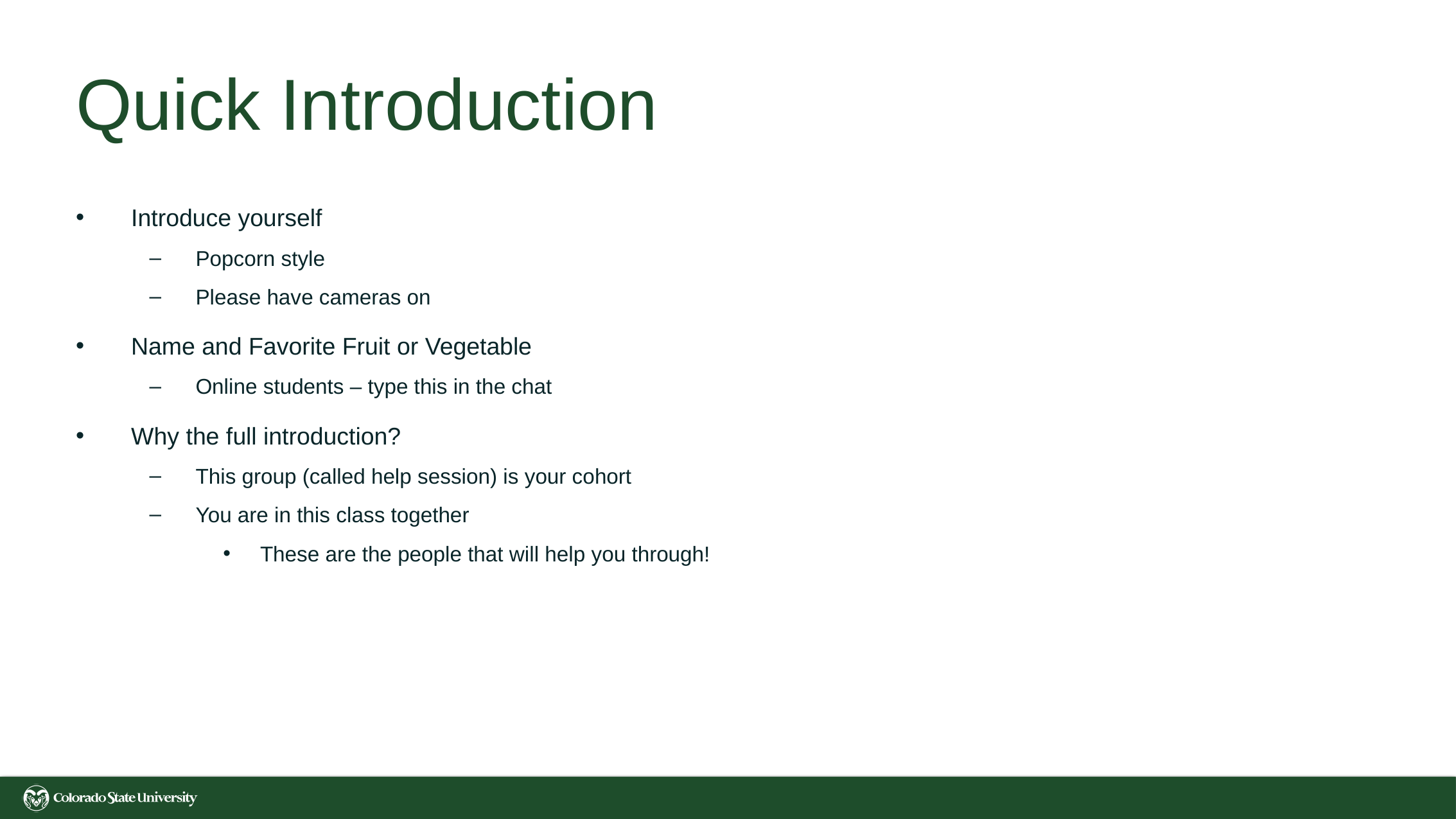

# Quick Introduction
Introduce yourself
Popcorn style
Please have cameras on
Name and Favorite Fruit or Vegetable
Online students – type this in the chat
Why the full introduction?
This group (called help session) is your cohort
You are in this class together
These are the people that will help you through!